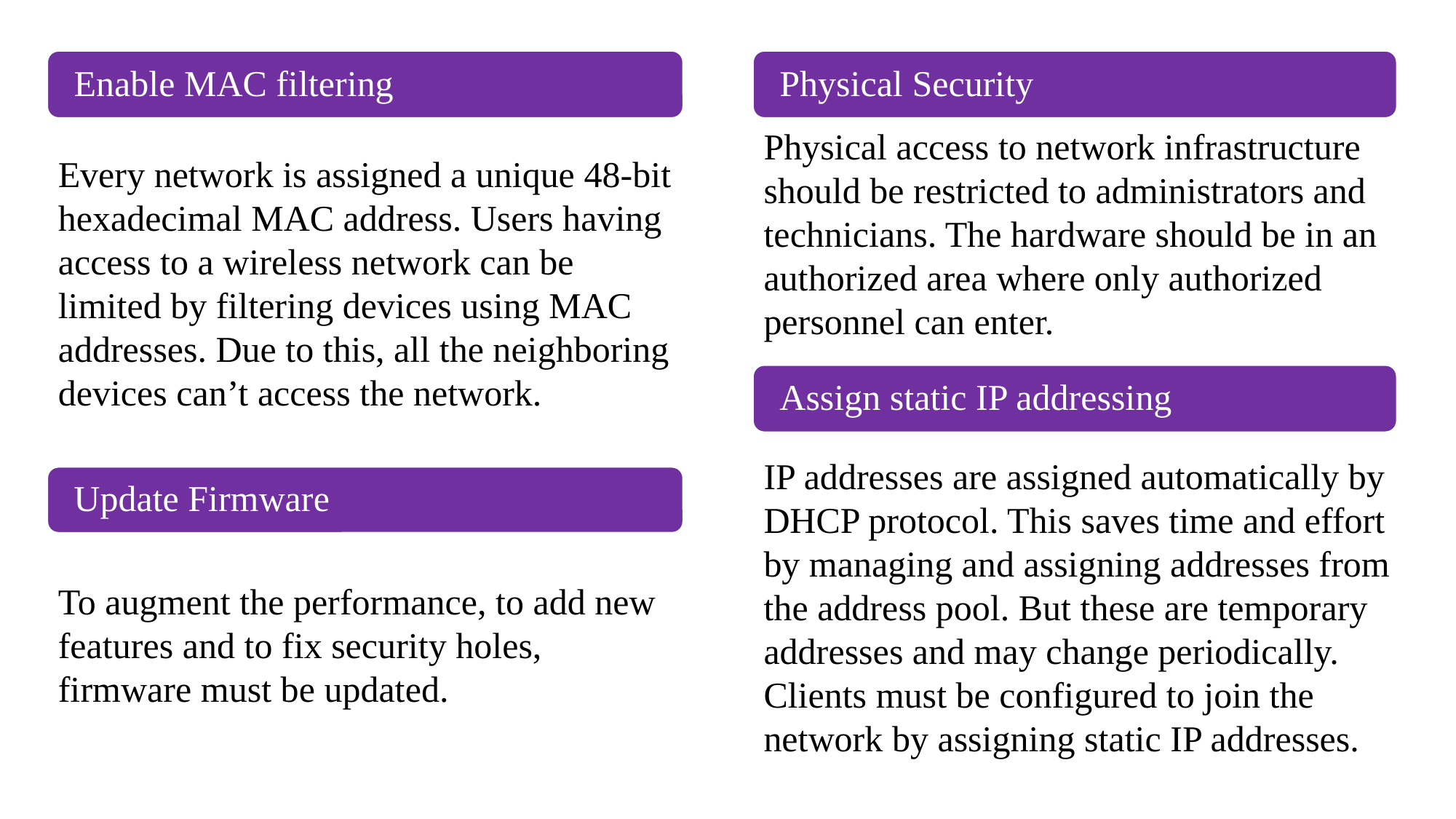

Enable MAC filtering
 Physical Security
Physical access to network infrastructure should be restricted to administrators and technicians. The hardware should be in an authorized area where only authorized personnel can enter.
Every network is assigned a unique 48-bit hexadecimal MAC address. Users having access to a wireless network can be limited by filtering devices using MAC addresses. Due to this, all the neighboring devices can’t access the network.
 Assign static IP addressing
IP addresses are assigned automatically by DHCP protocol. This saves time and effort by managing and assigning addresses from the address pool. But these are temporary addresses and may change periodically. Clients must be configured to join the network by assigning static IP addresses.
 Update Firmware
To augment the performance, to add new features and to fix security holes, firmware must be updated.